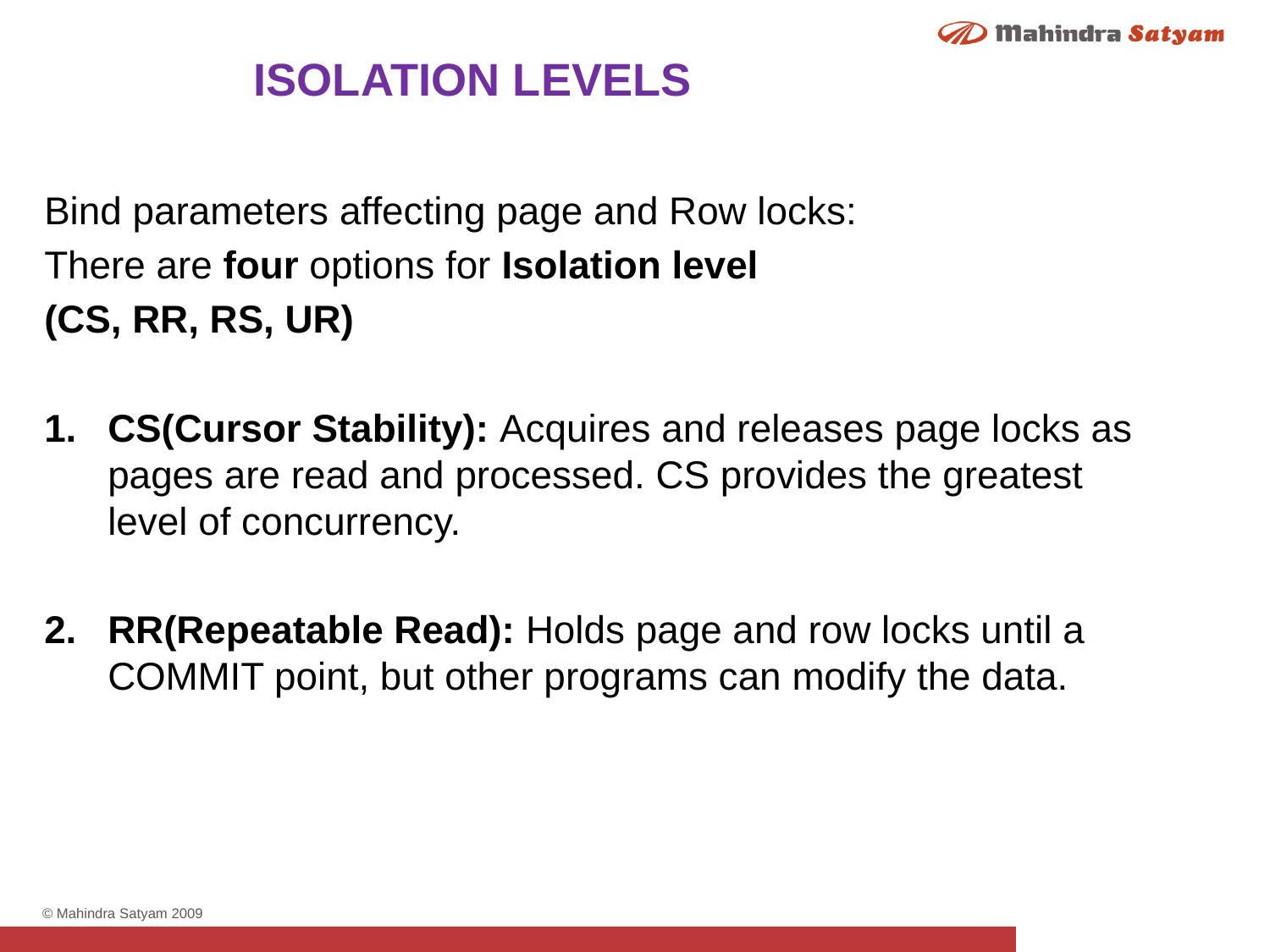

ISOLATION LEVELS
Bind parameters affecting page and Row locks:
There are four options for Isolation level
(CS, RR, RS, UR)

CS(Cursor Stability): Acquires and releases page locks as pages are read and processed. CS provides the greatest level of concurrency.

RR(Repeatable Read): Holds page and row locks until a COMMIT point, but other programs can modify the data.